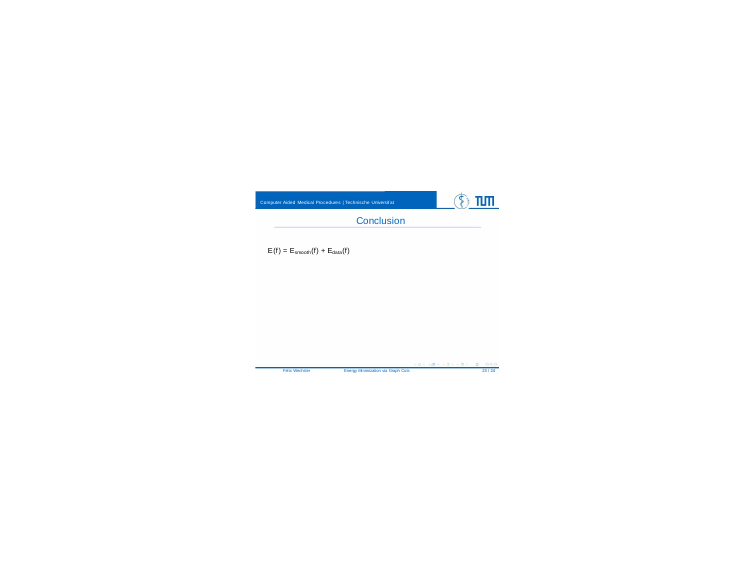

Computer Aided Medical Procedures | Technische Universit¨at Mu¨nchen
Conclusion
E(f) = Esmooth(f) + Edata(f)
Felix Wechsler
Energy Minimization via Graph Cuts
23 / 24